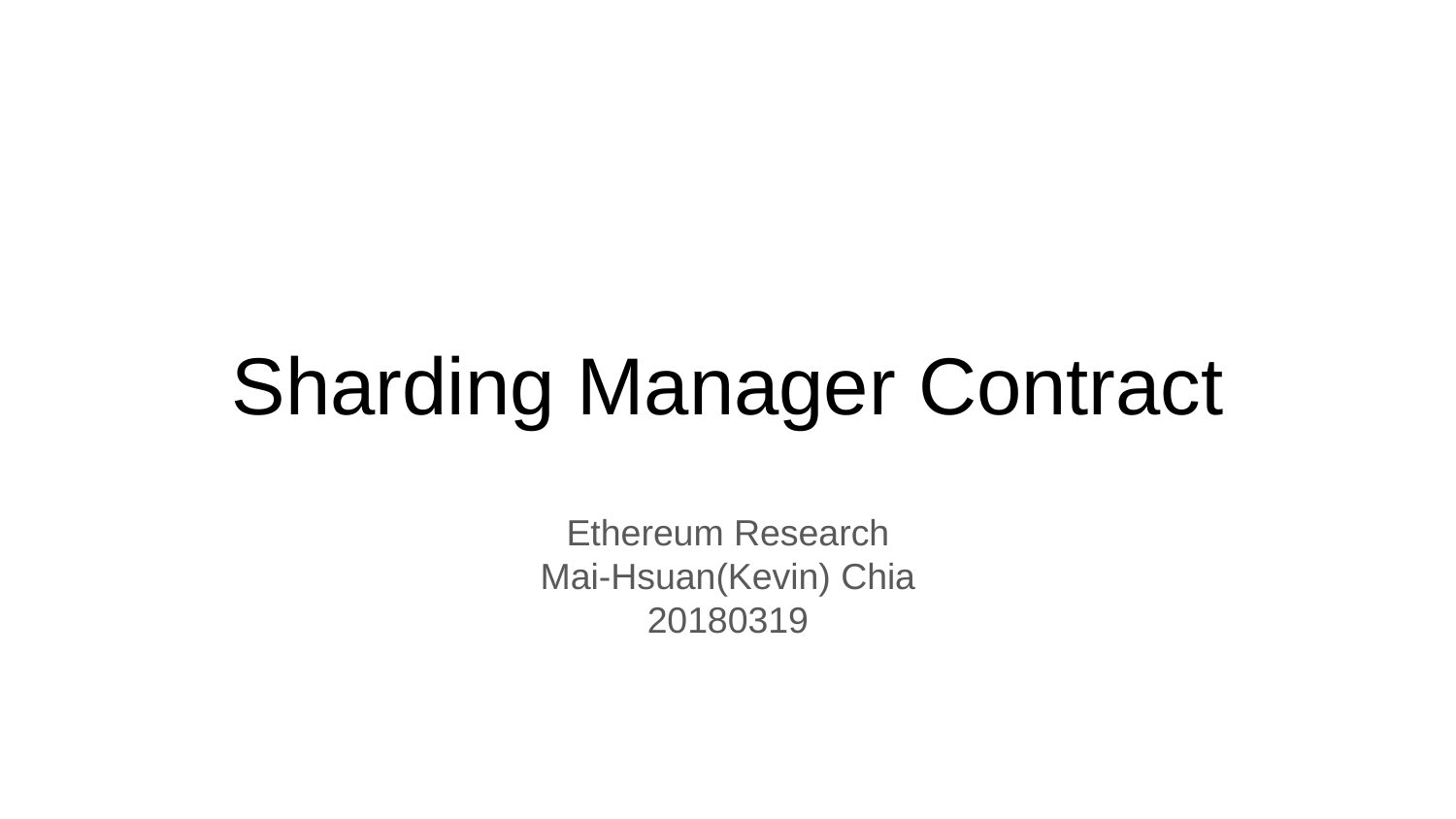

# Sharding Manager Contract

Ethereum Research
Mai-Hsuan(Kevin) Chia
20180319